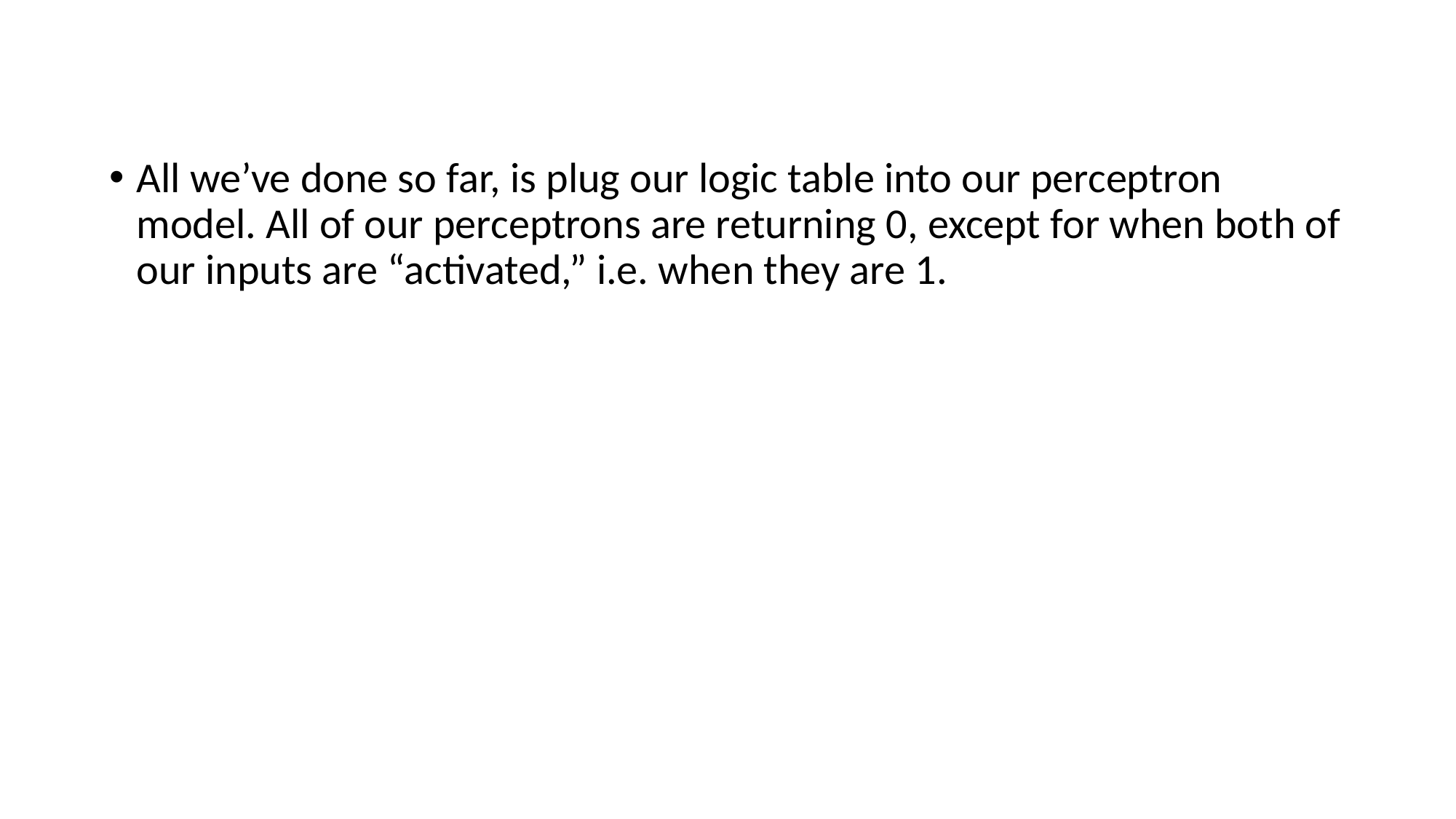

All we’ve done so far, is plug our logic table into our perceptron model. All of our perceptrons are returning 0, except for when both of our inputs are “activated,” i.e. when they are 1.